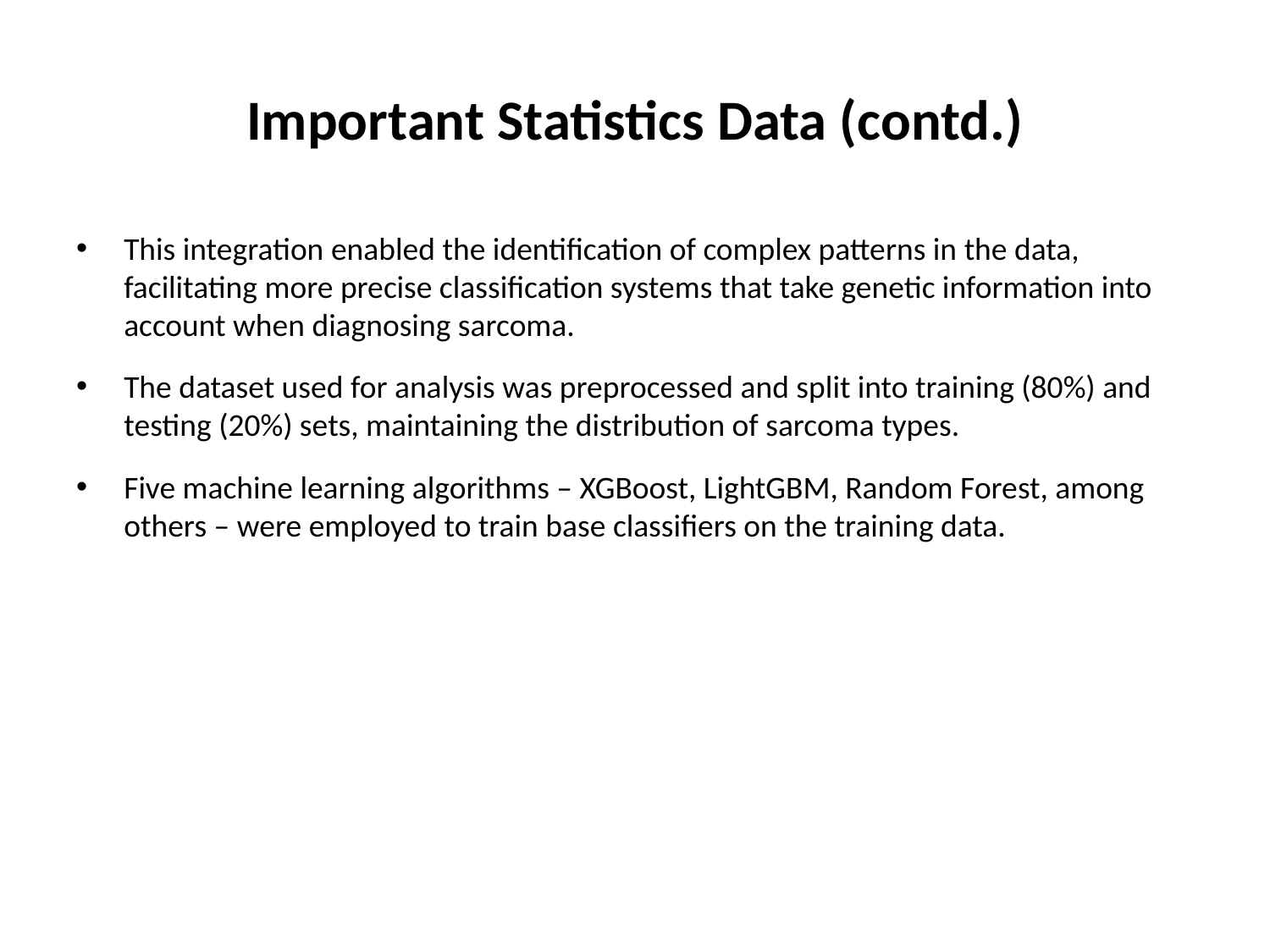

# Important Statistics Data (contd.)
This integration enabled the identification of complex patterns in the data, facilitating more precise classification systems that take genetic information into account when diagnosing sarcoma.
The dataset used for analysis was preprocessed and split into training (80%) and testing (20%) sets, maintaining the distribution of sarcoma types.
Five machine learning algorithms – XGBoost, LightGBM, Random Forest, among others – were employed to train base classifiers on the training data.